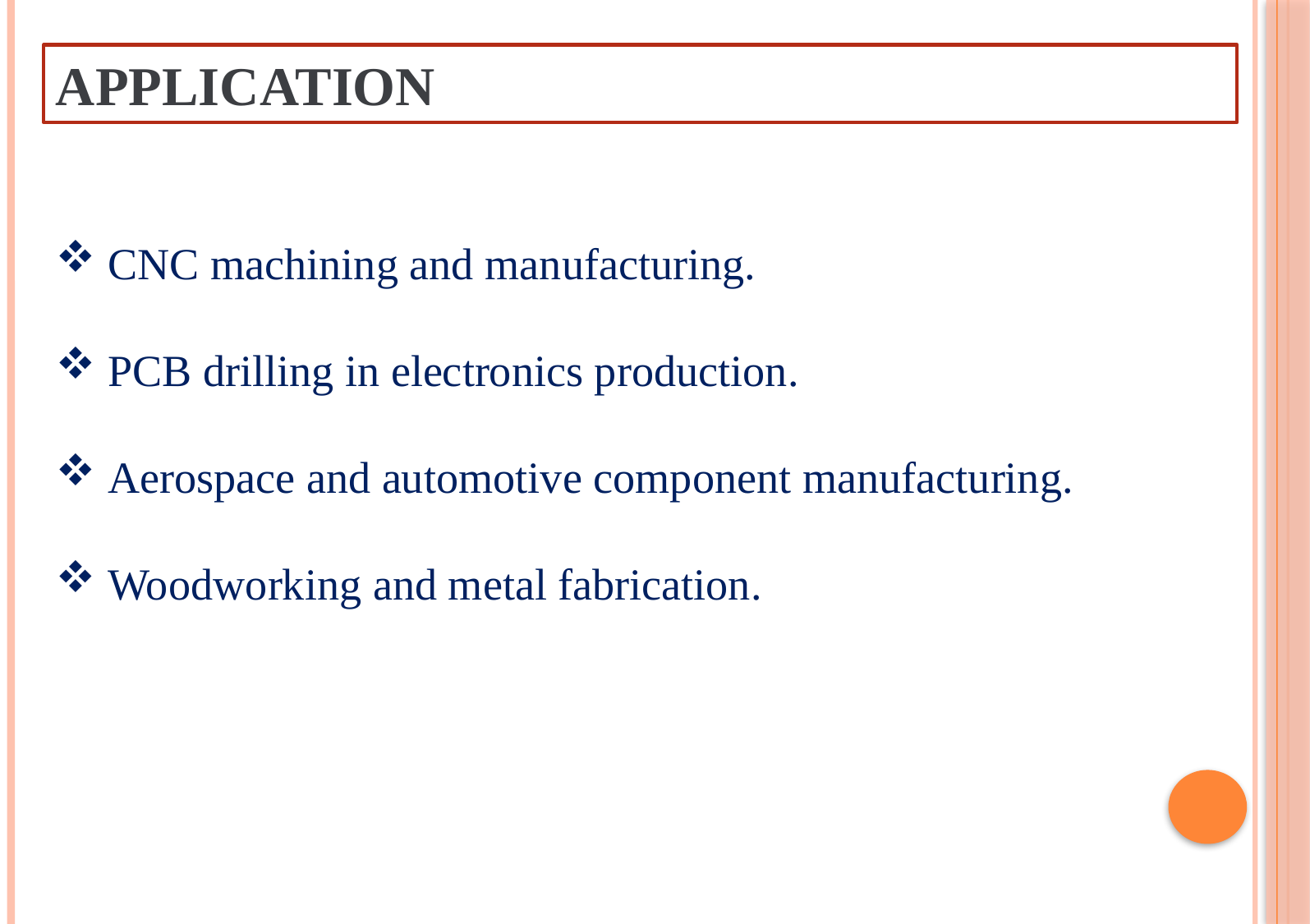

APPLICATION
 CNC machining and manufacturing.

 PCB drilling in electronics production.

 Aerospace and automotive component manufacturing.

 Woodworking and metal fabrication.